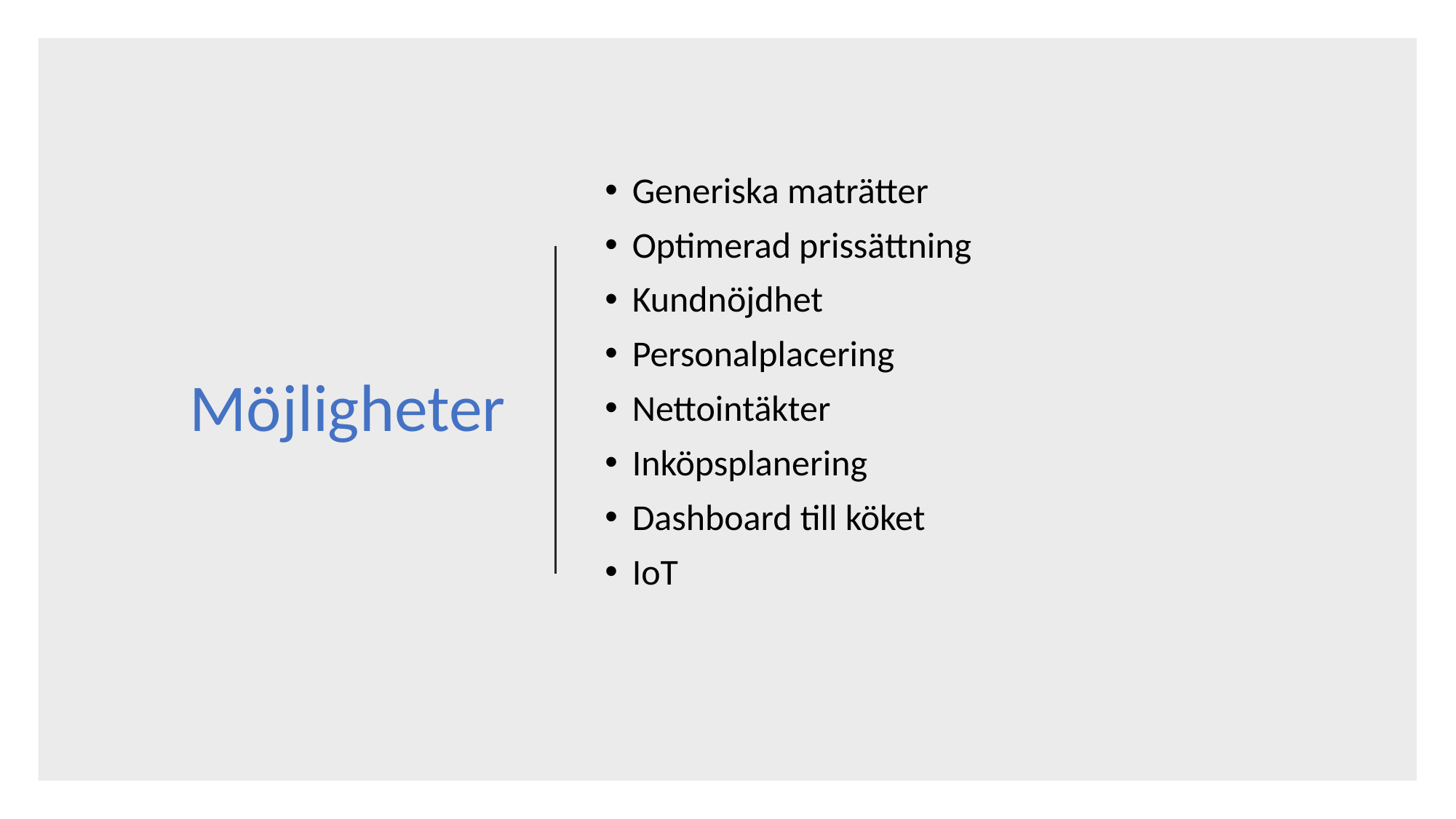

# Möjligheter
Generiska maträtter
Optimerad prissättning
Kundnöjdhet
Personalplacering
Nettointäkter
Inköpsplanering
Dashboard till köket
IoT